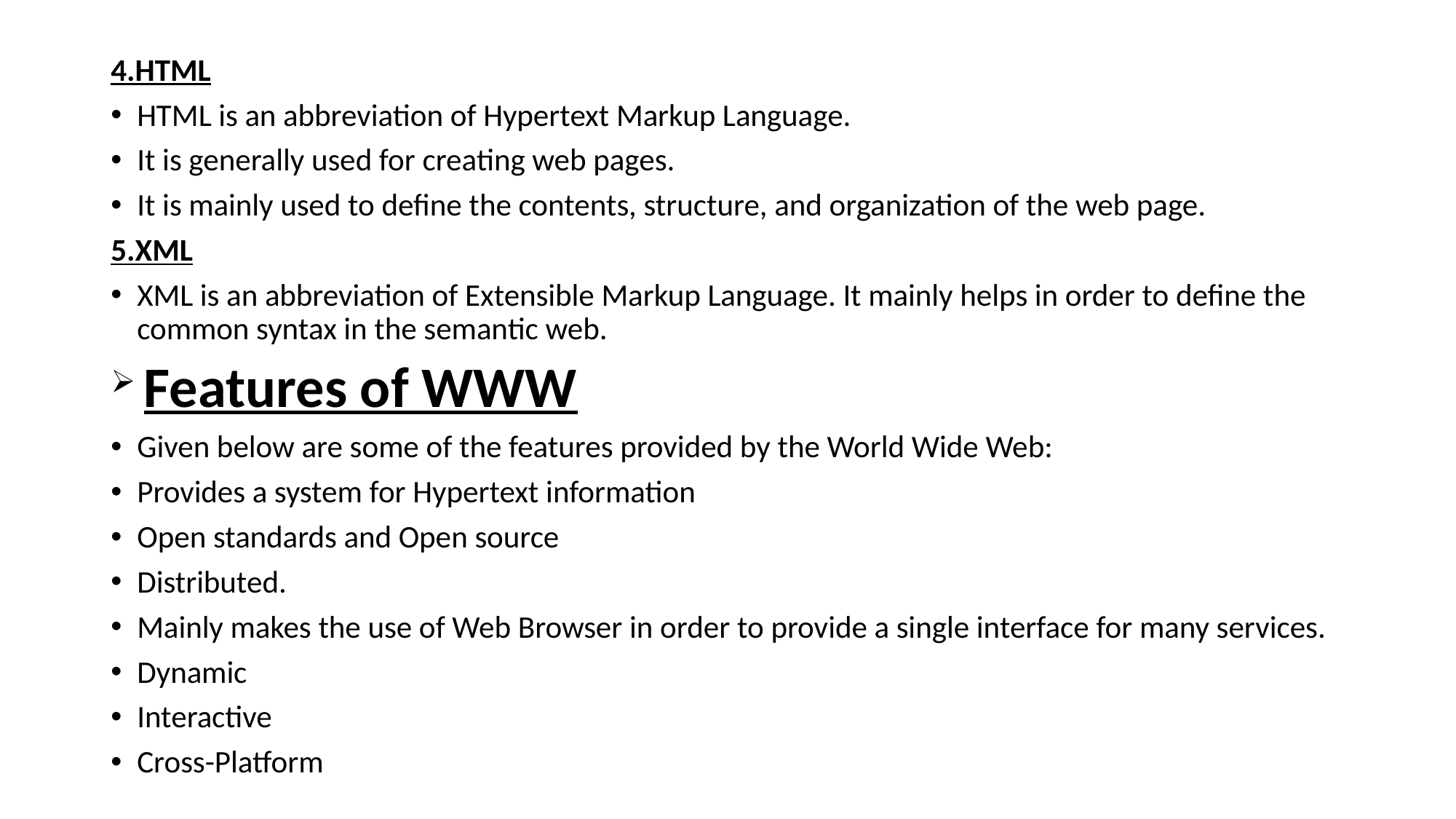

4.HTML
HTML is an abbreviation of Hypertext Markup Language.
It is generally used for creating web pages.
It is mainly used to define the contents, structure, and organization of the web page.
5.XML
XML is an abbreviation of Extensible Markup Language. It mainly helps in order to define the common syntax in the semantic web.
 Features of WWW
Given below are some of the features provided by the World Wide Web:
Provides a system for Hypertext information
Open standards and Open source
Distributed.
Mainly makes the use of Web Browser in order to provide a single interface for many services.
Dynamic
Interactive
Cross-Platform